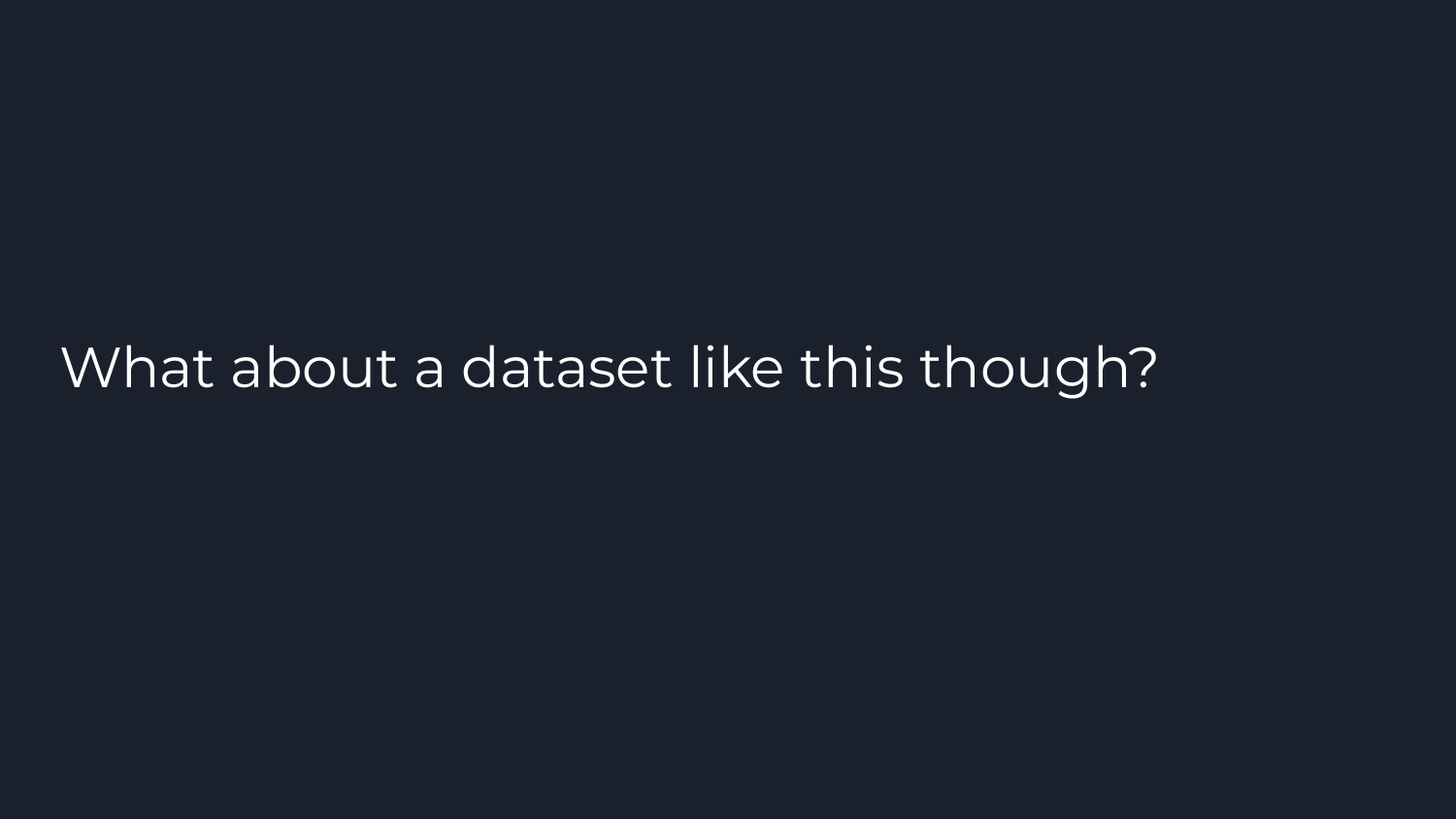

What about a dataset like this though?

Selling your idea